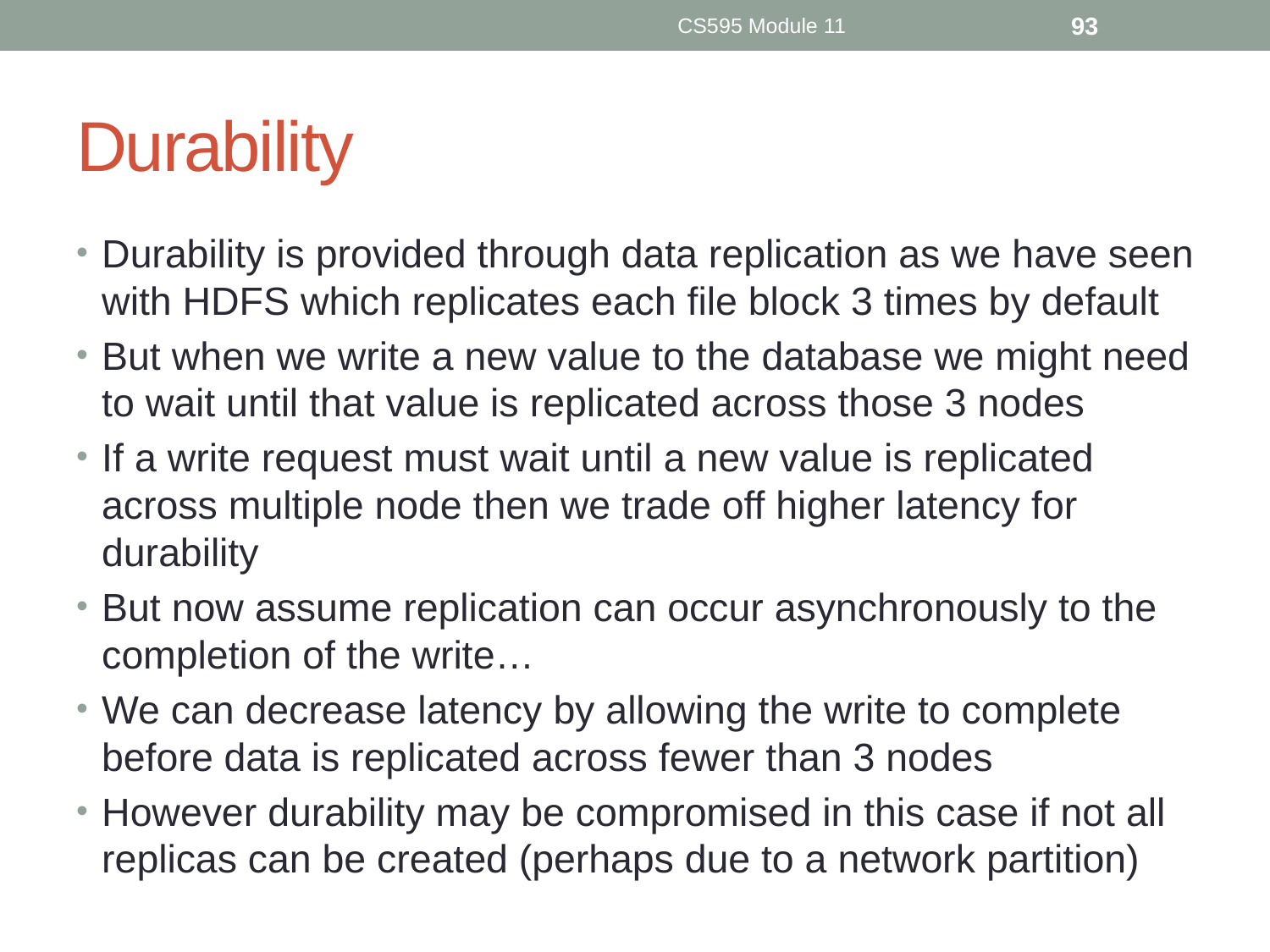

CS595 Module 11
93
# Durability
Durability is provided through data replication as we have seen with HDFS which replicates each file block 3 times by default
But when we write a new value to the database we might need to wait until that value is replicated across those 3 nodes
If a write request must wait until a new value is replicated across multiple node then we trade off higher latency for durability
But now assume replication can occur asynchronously to the completion of the write…
We can decrease latency by allowing the write to complete before data is replicated across fewer than 3 nodes
However durability may be compromised in this case if not all replicas can be created (perhaps due to a network partition)